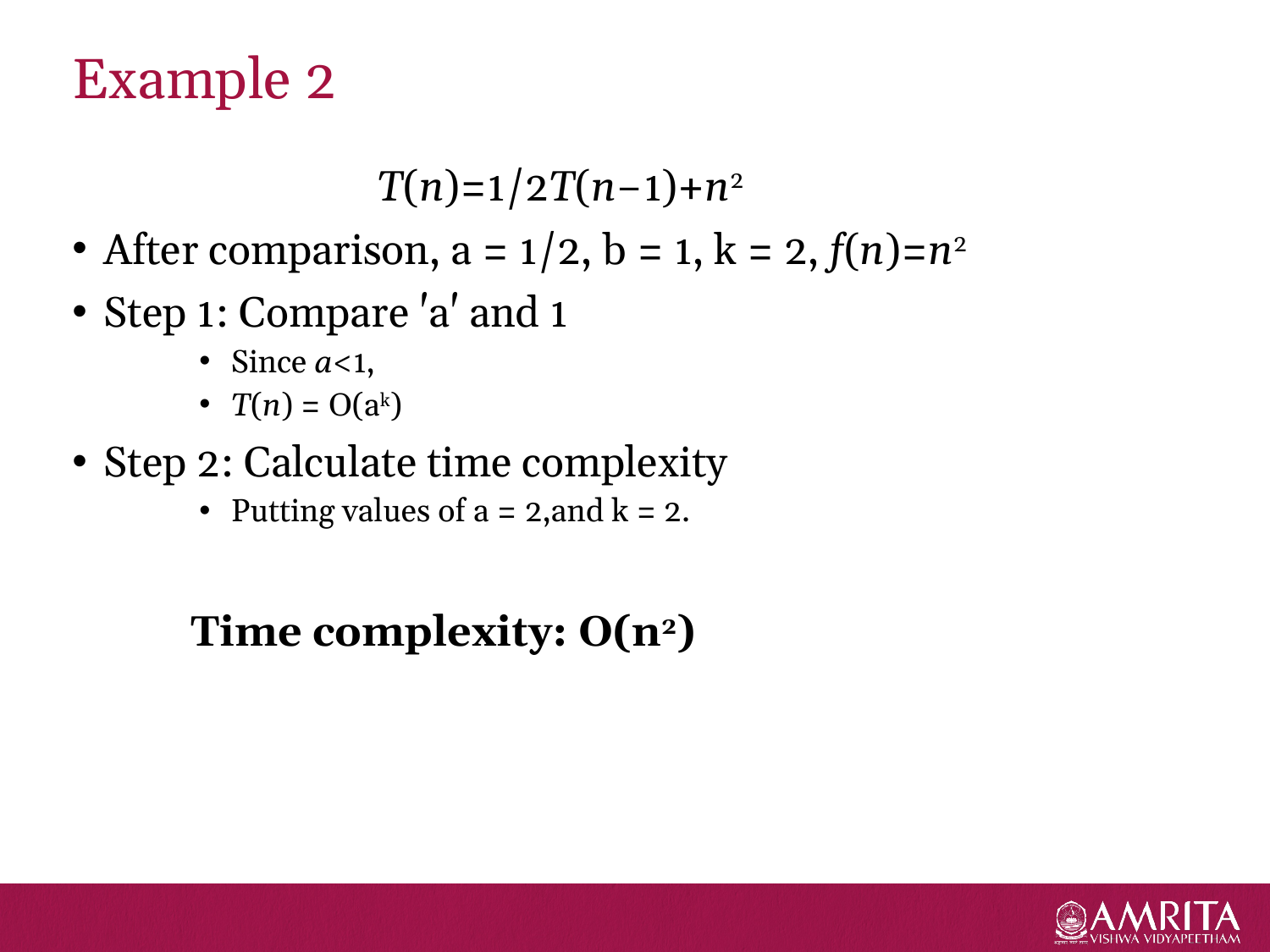

# Example 2
                              T(n)=1/2T(n−1)+n2
After comparison, a = 1/2, b = 1, k = 2, f(n)=n2
Step 1: Compare 'a' and 1
Since a<1,
T(n) = O(ak)
Step 2: Calculate time complexity
Putting values of a = 2,and k = 2.

           Time complexity: O(n2)